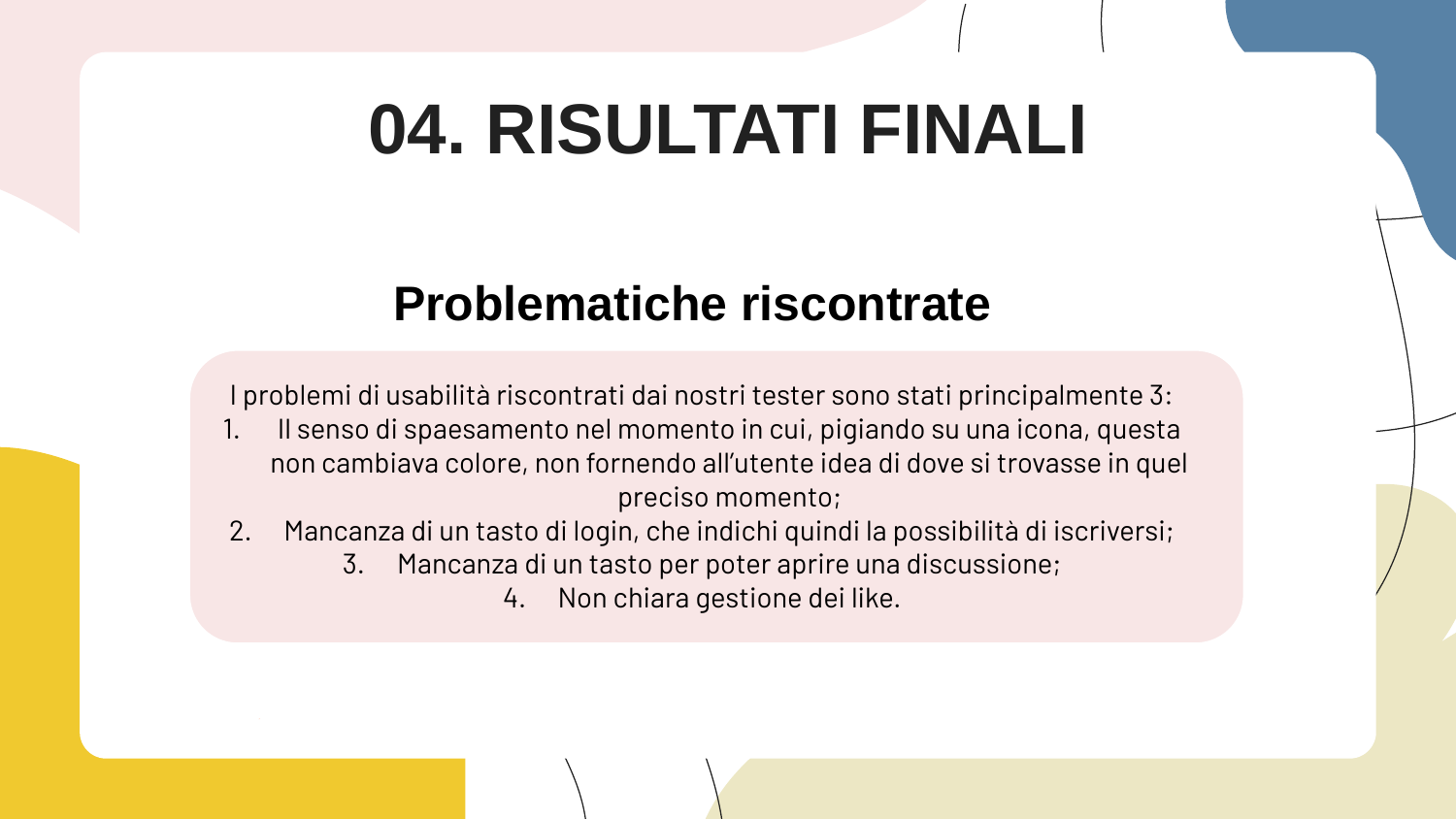

04. RISULTATI FINALI
Problematiche riscontrate

I problemi di usabilità riscontrati dai nostri tester sono stati principalmente 3:
Il senso di spaesamento nel momento in cui, pigiando su una icona, questa non cambiava colore, non fornendo all’utente idea di dove si trovasse in quel preciso momento;
Mancanza di un tasto di login, che indichi quindi la possibilità di iscriversi;
Mancanza di un tasto per poter aprire una discussione;
Non chiara gestione dei like.